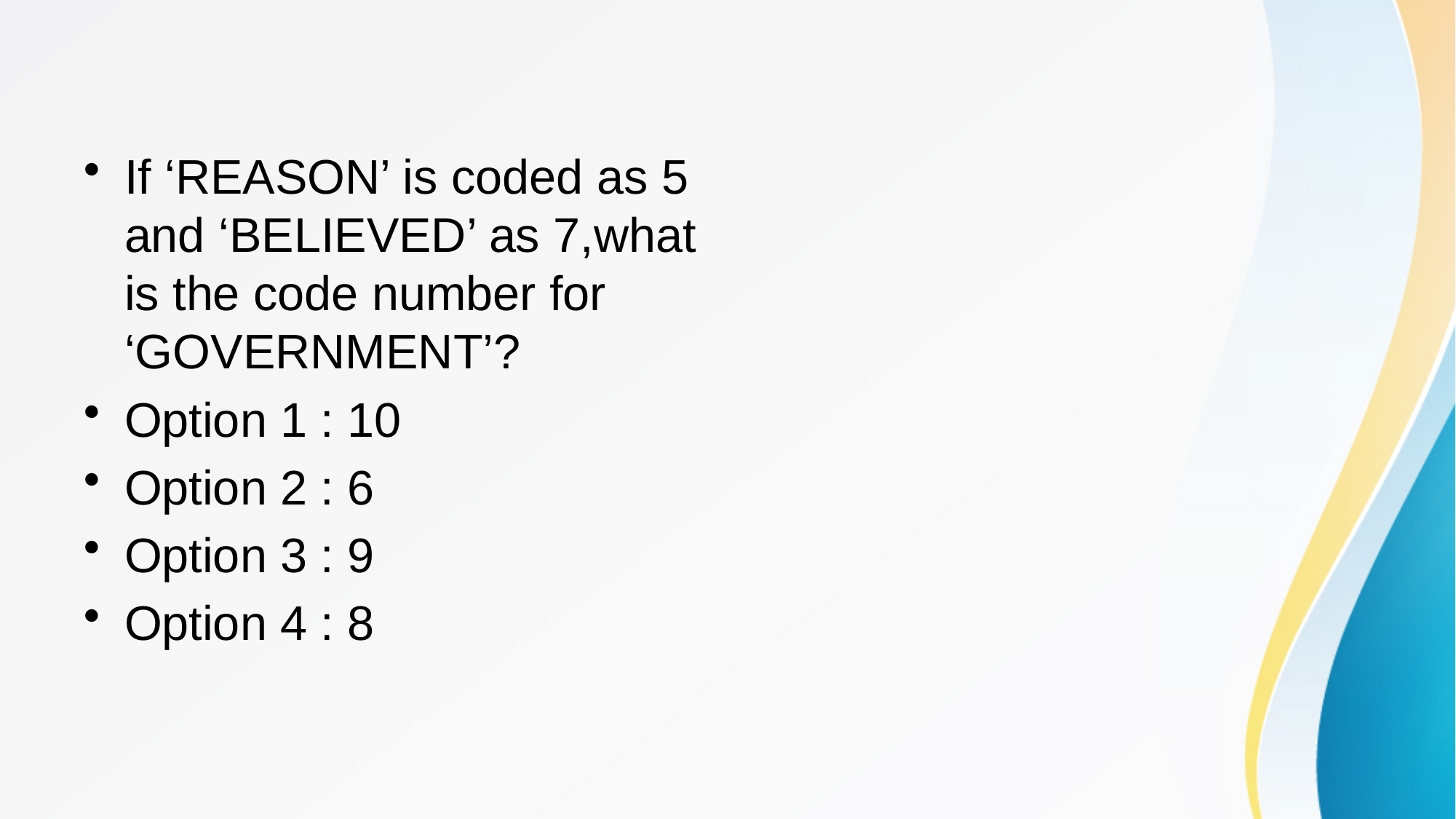

#
If ‘REASON’ is coded as 5 and ‘BELIEVED’ as 7,what is the code number for ‘GOVERNMENT’?
Option 1 : 10
Option 2 : 6
Option 3 : 9
Option 4 : 8